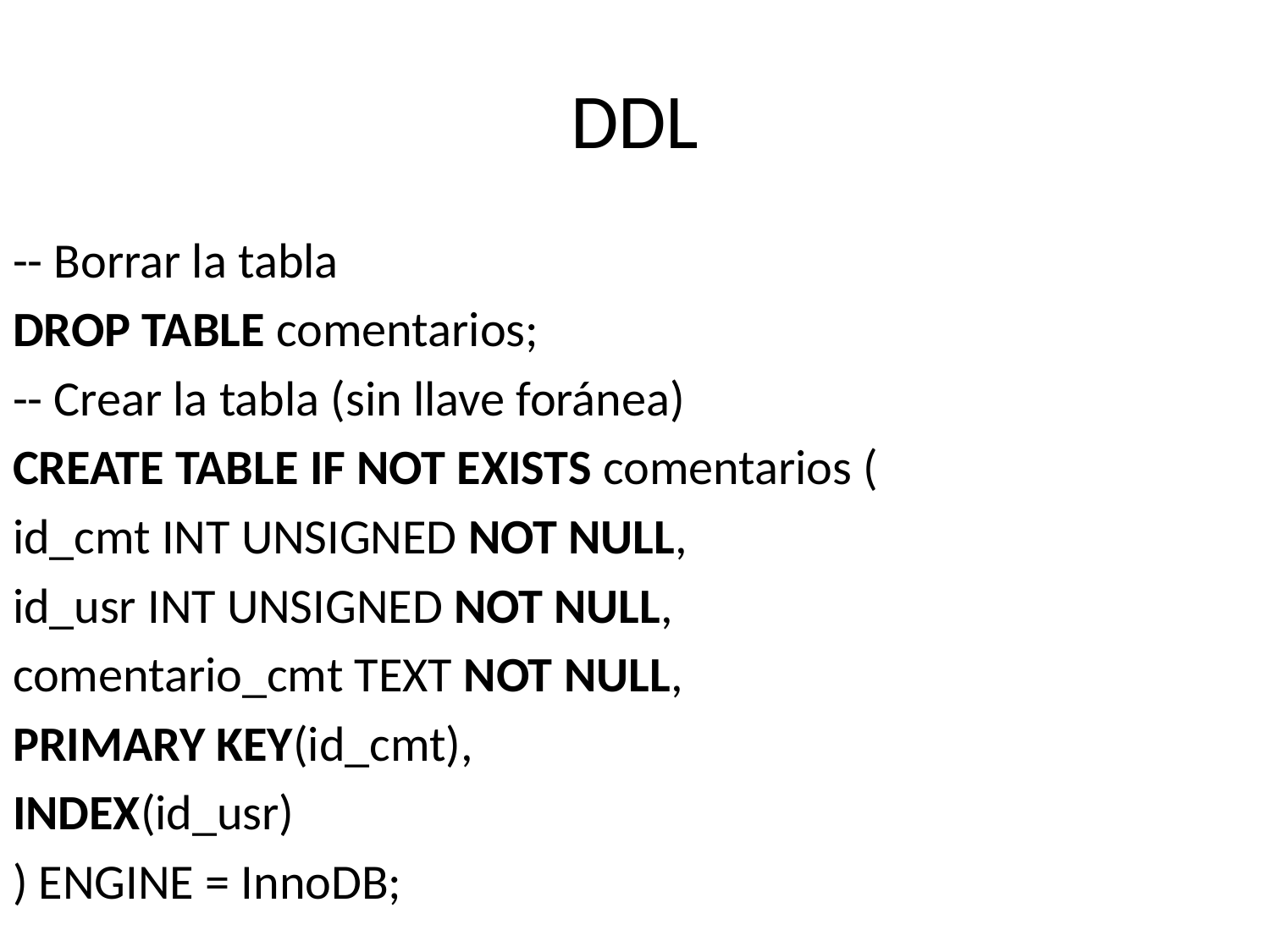

# DDL
-- Borrar la tabla
DROP TABLE comentarios;
-- Crear la tabla (sin llave foránea)
CREATE TABLE IF NOT EXISTS comentarios (
id_cmt INT UNSIGNED NOT NULL,
id_usr INT UNSIGNED NOT NULL,
comentario_cmt TEXT NOT NULL,
PRIMARY KEY(id_cmt),
INDEX(id_usr)
) ENGINE = InnoDB;